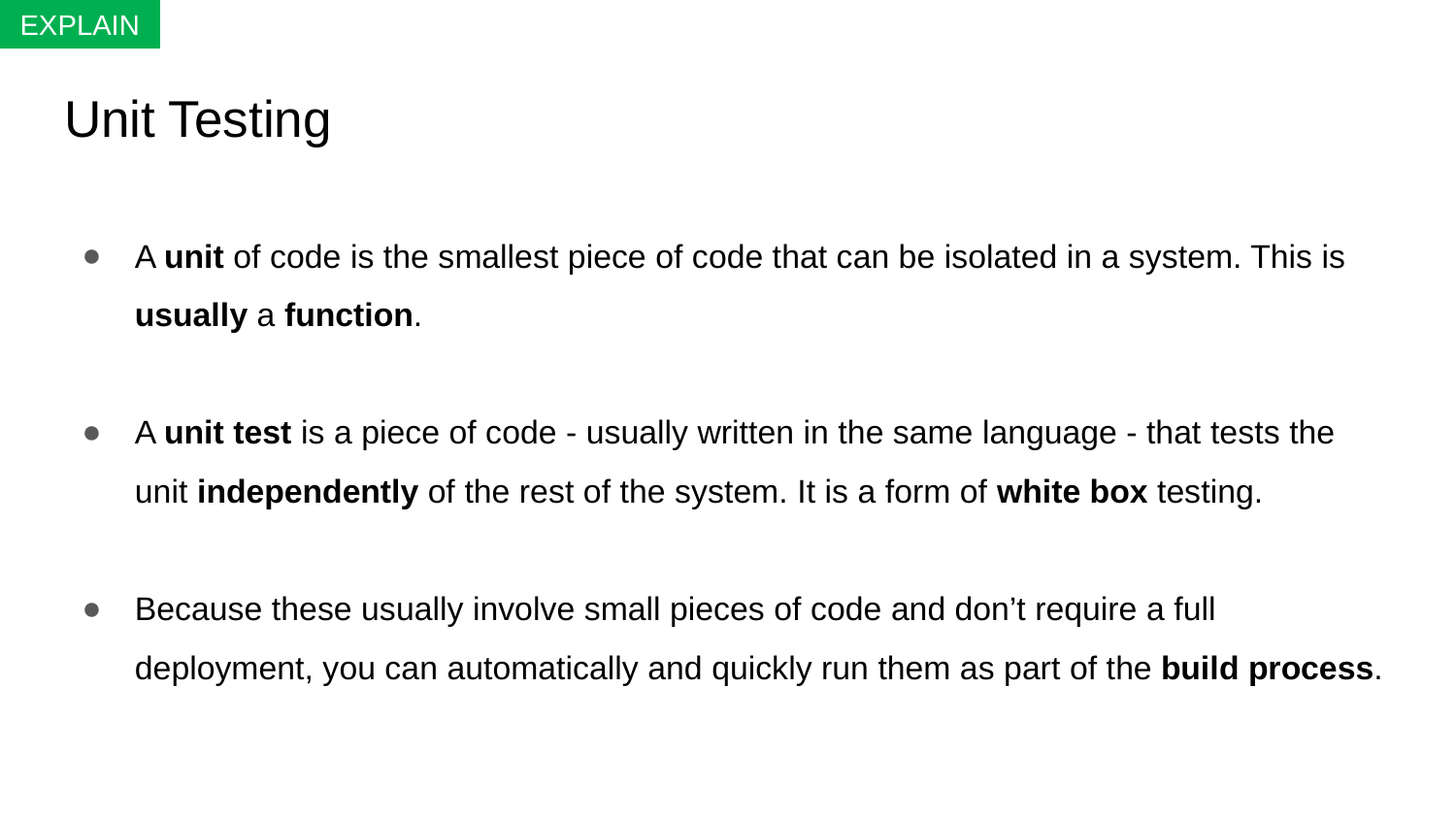

EXPLAIN
# Unit Testing
A unit of code is the smallest piece of code that can be isolated in a system. This is usually a function.

A unit test is a piece of code - usually written in the same language - that tests the unit independently of the rest of the system. It is a form of white box testing.

Because these usually involve small pieces of code and don’t require a full deployment, you can automatically and quickly run them as part of the build process.